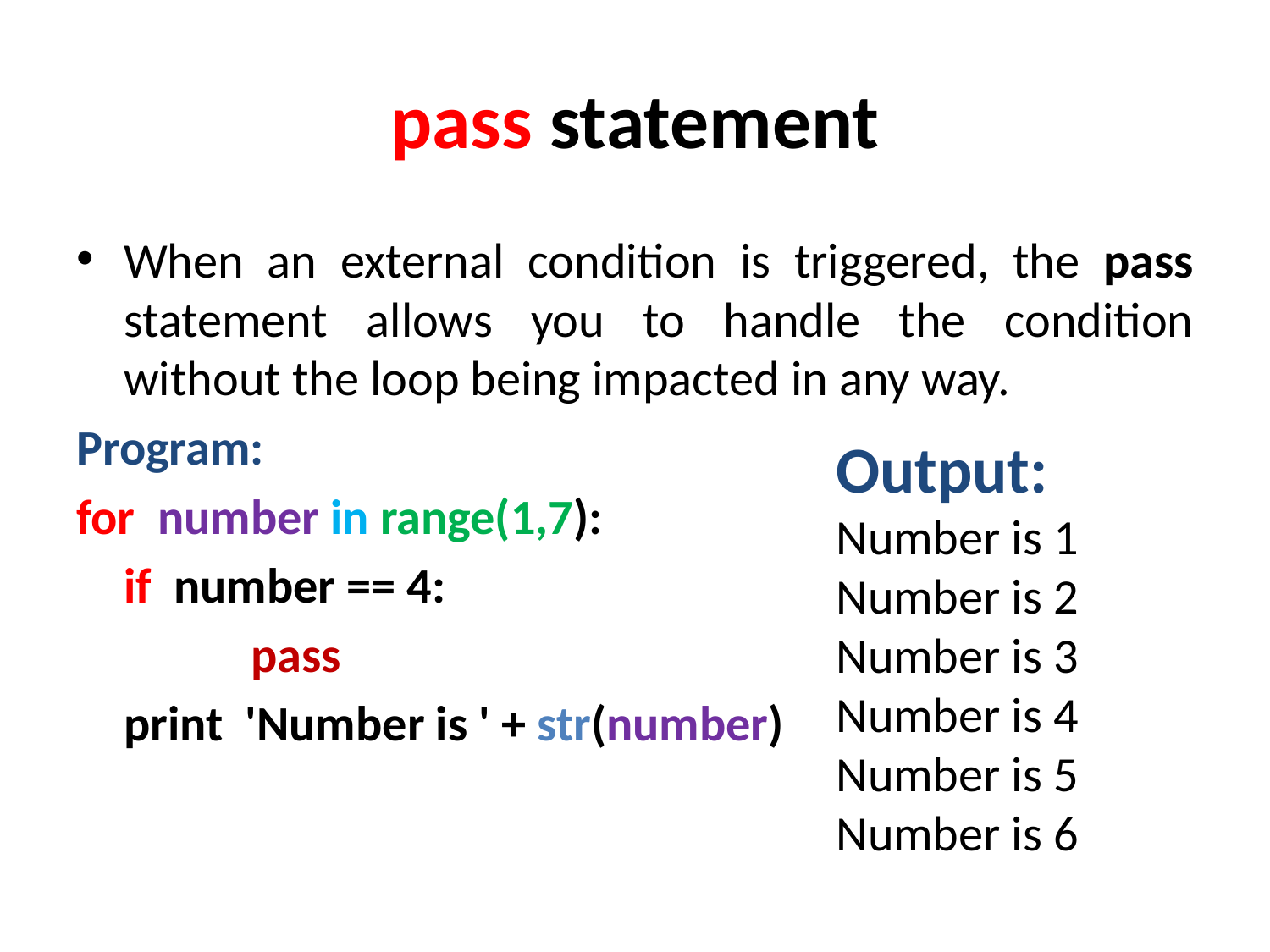

# pass statement
When an external condition is triggered, the pass statement allows you to handle the condition without the loop being impacted in any way.
Program:
for  number in range(1,7):
	if  number == 4:
		pass
	print  'Number is ' + str(number)

Output:
Number is 1 Number is 2 Number is 3
Number is 4 Number is 5 Number is 6